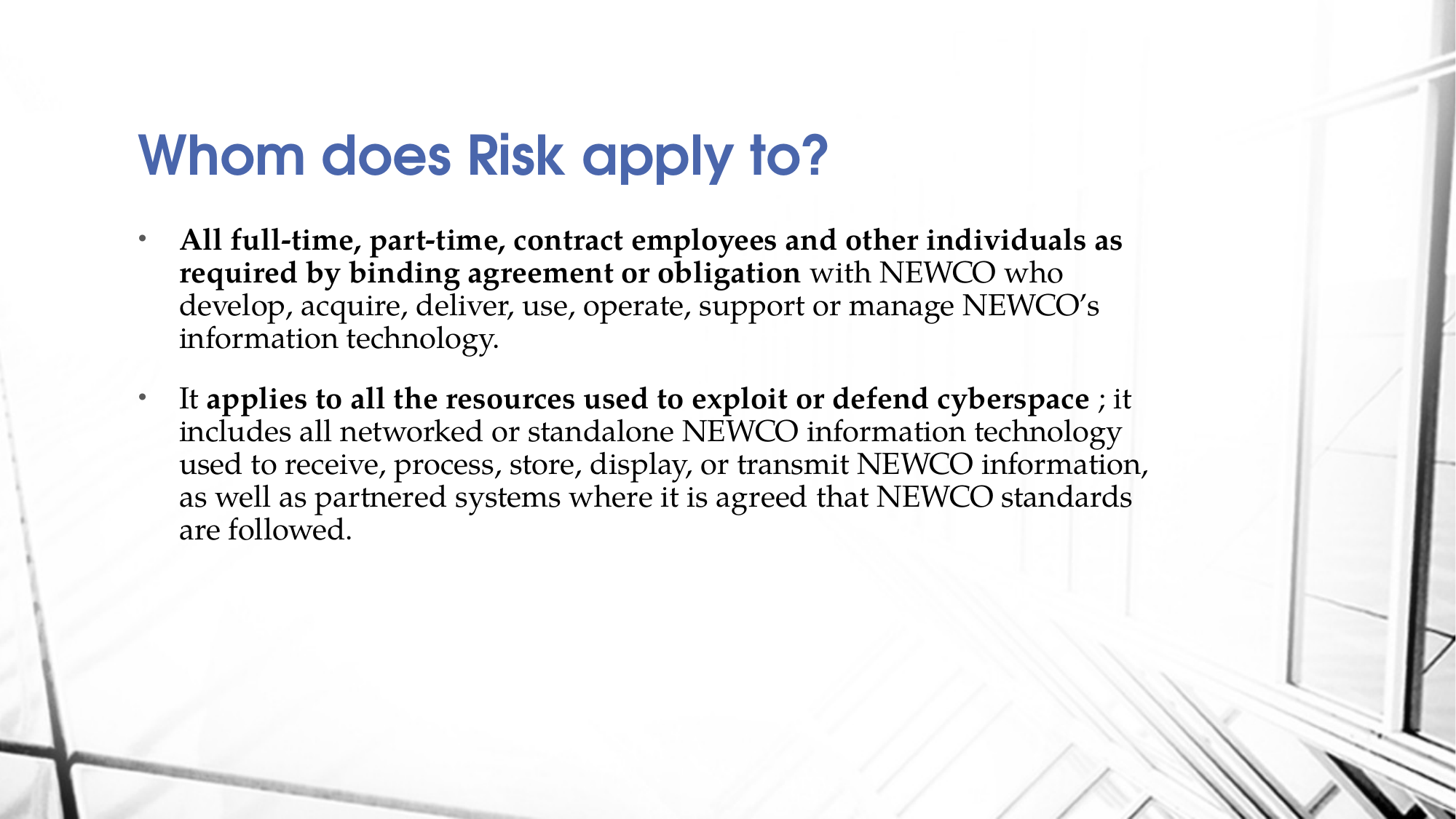

# Whom does Risk apply to?
All full-time, part-time, contract employees and other individuals as required by binding agreement or obligation with NEWCO who develop, acquire, deliver, use, operate, support or manage NEWCO’s information technology.
It applies to all the resources used to exploit or defend cyberspace ; it includes all networked or standalone NEWCO information technology used to receive, process, store, display, or transmit NEWCO information, as well as partnered systems where it is agreed that NEWCO standards are followed.